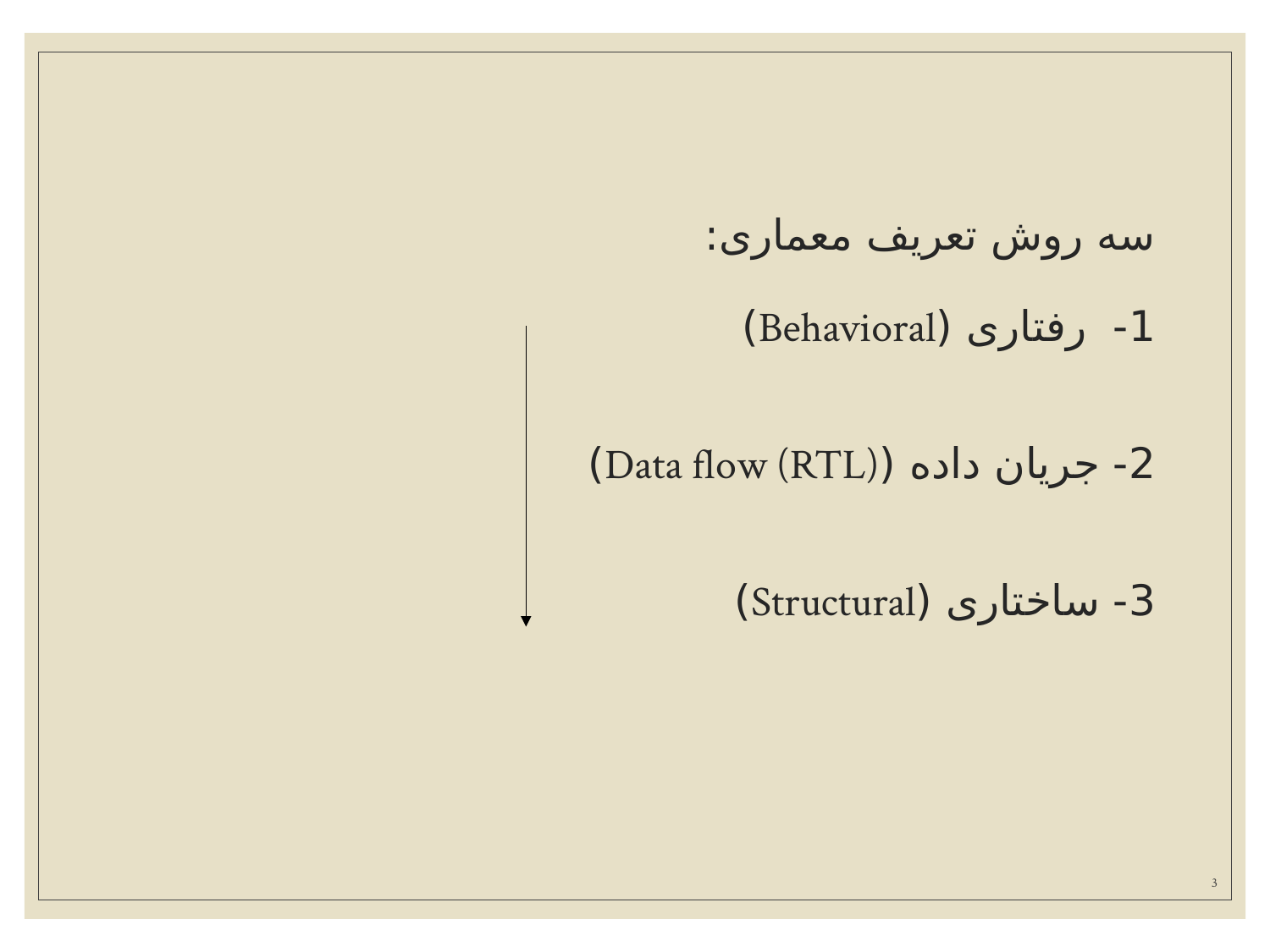

# سه روش تعریف معماری: 1-  رفتاری (Behavioral) 2- جریان داده (Data flow (RTL)) 3- ساختاری (Structural)
3